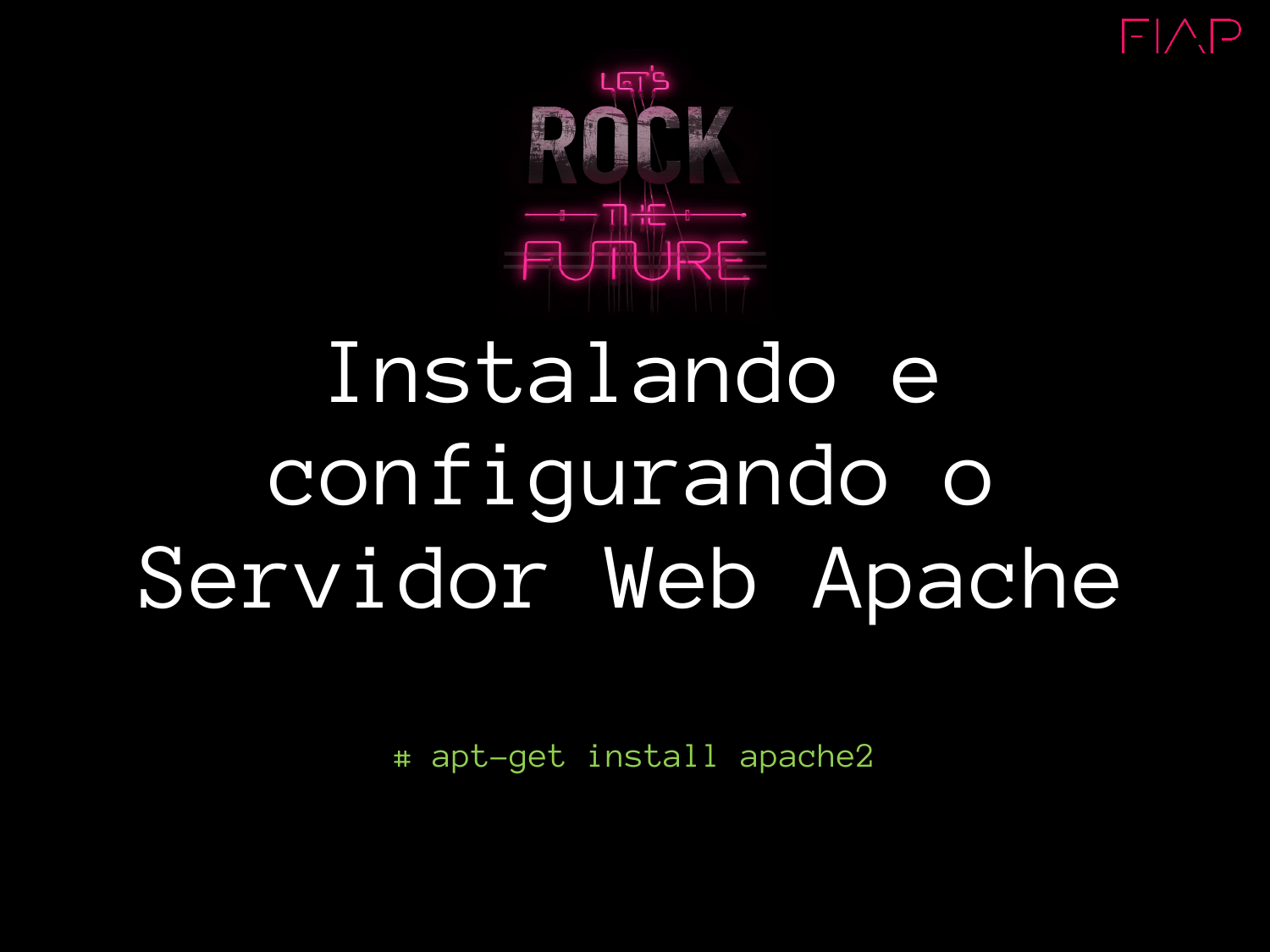

# Instalando e configurando o Servidor Web Apache
# apt-get install apache2